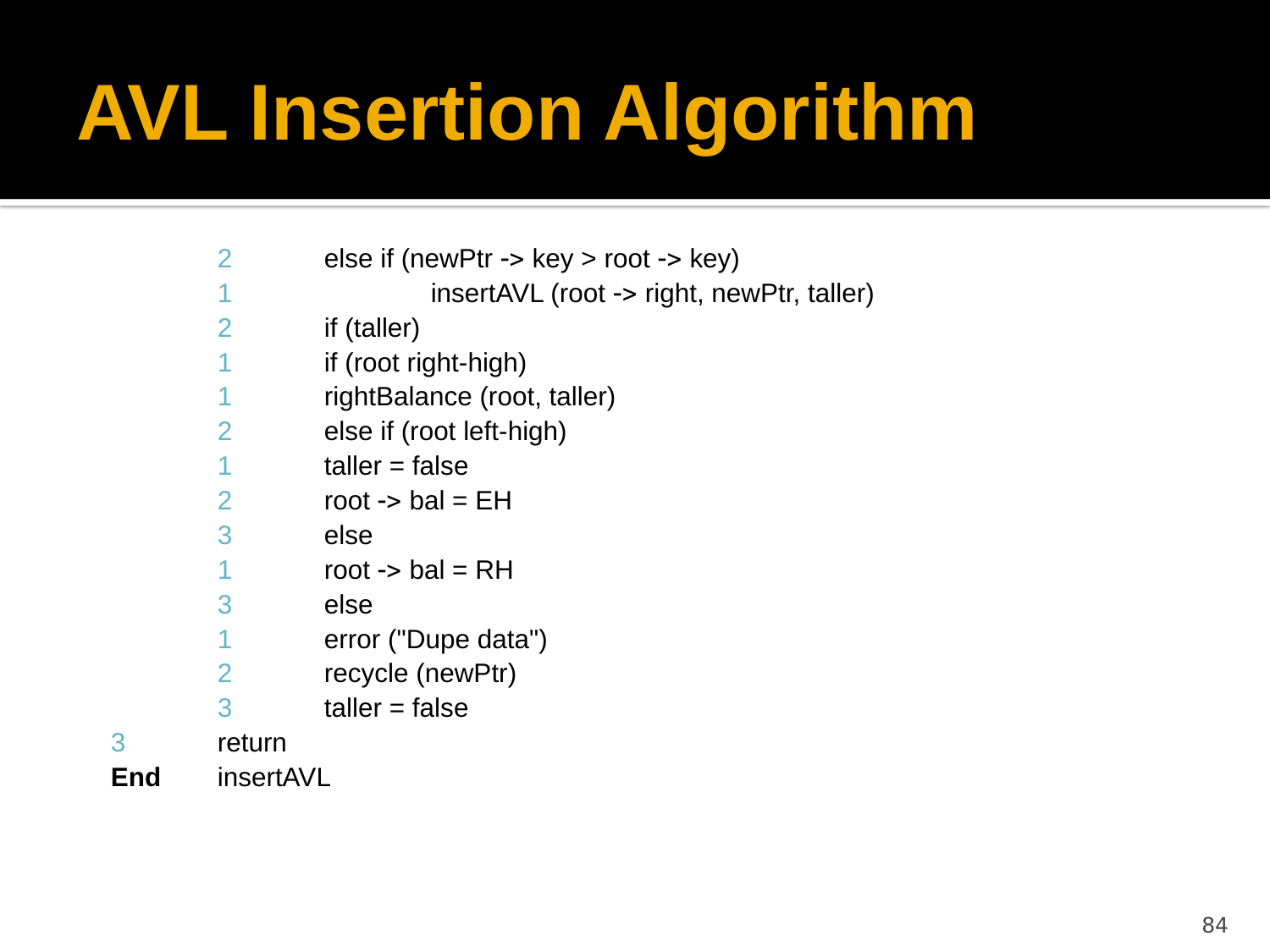

# AVL Insertion Algorithm
	2	else if (newPtr −> key > root −> key)
		1	 	insertAVL (root −> right, newPtr, taller)
		2		if (taller)
				1	if (root right-high)
					1	rightBalance (root, taller)
				2	else if (root left-high)
					1	taller = false
					2	root −> bal = EH
				3	else
					1	root −> bal = RH
	3	else
				1 	error ("Dupe data")
				2	recycle (newPtr)
				3	taller = false
3	return
End	insertAVL
84